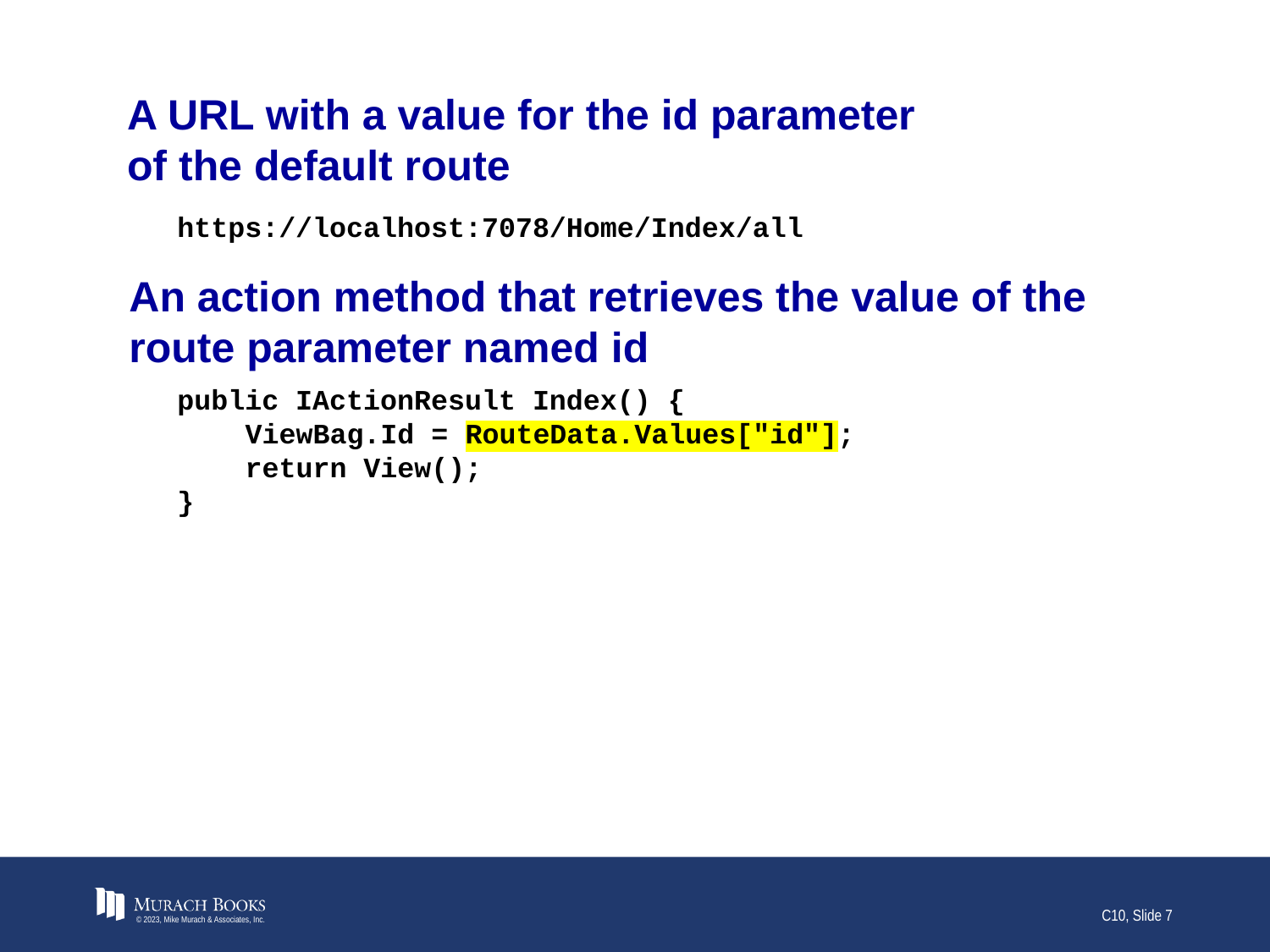

# A URL with a value for the id parameter of the default route
https://localhost:7078/Home/Index/all
An action method that retrieves the value of the route parameter named id
public IActionResult Index() {
    ViewBag.Id = RouteData.Values["id"];
    return View();
}

© 2023, Mike Murach & Associates, Inc.

C10, Slide 7